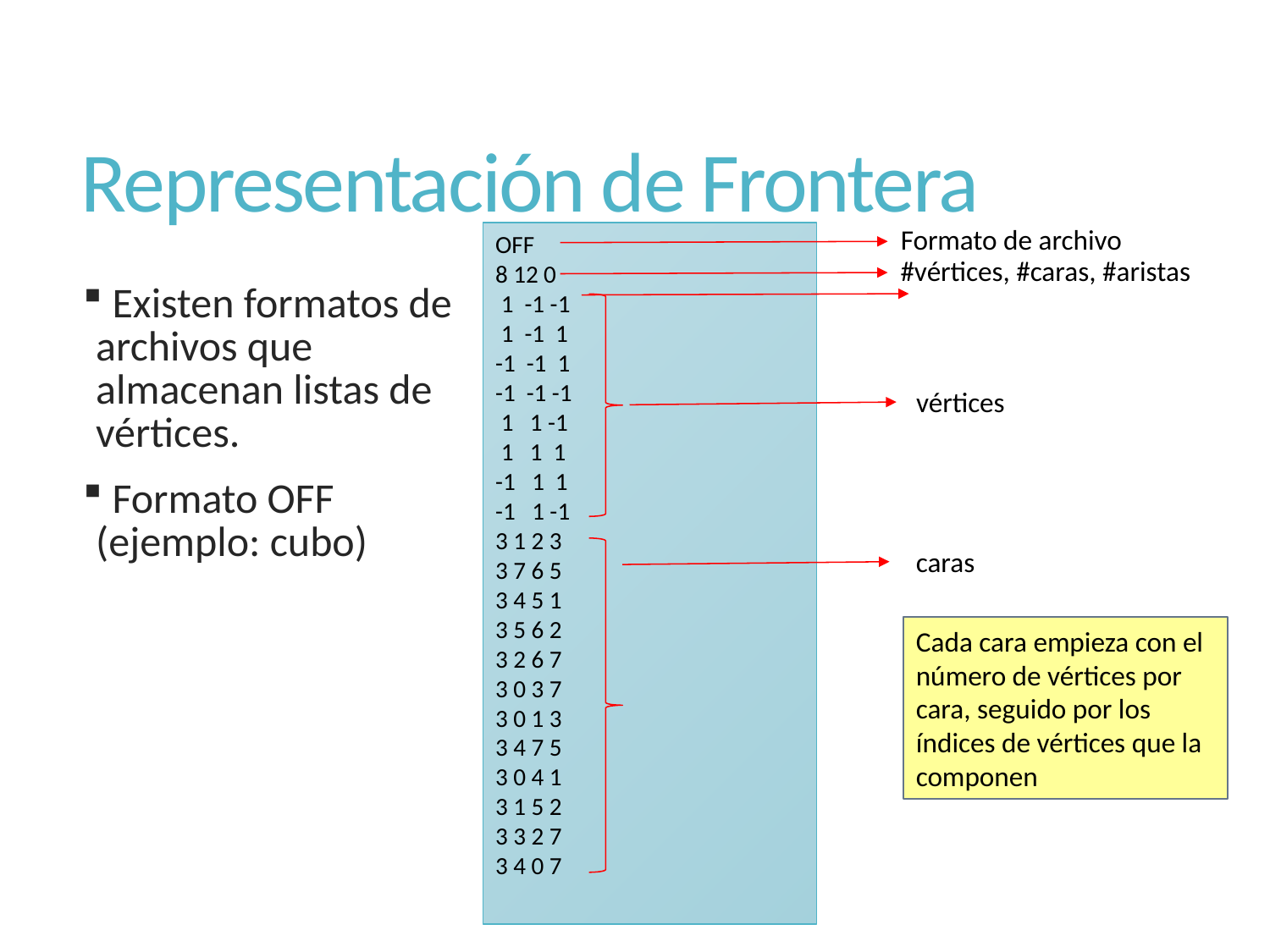

# Representación de Frontera
Formato de archivo
OFF
8 12 0
 1  -1 -1
 1  -1  1
-1  -1  1
-1  -1 -1
 1   1 -1
 1   1  1
-1   1  1
-1   1 -1
3 1 2 3
3 7 6 5
3 4 5 1
3 5 6 2
3 2 6 7
3 0 3 7
3 0 1 3
3 4 7 5
3 0 4 1
3 1 5 2
3 3 2 7
3 4 0 7

#vértices, #caras, #aristas
 Existen formatos de archivos que almacenan listas de vértices.
 Formato OFF (ejemplo: cubo)

vértices

caras
Cada cara empieza con el número de vértices por cara, seguido por los índices de vértices que la componen